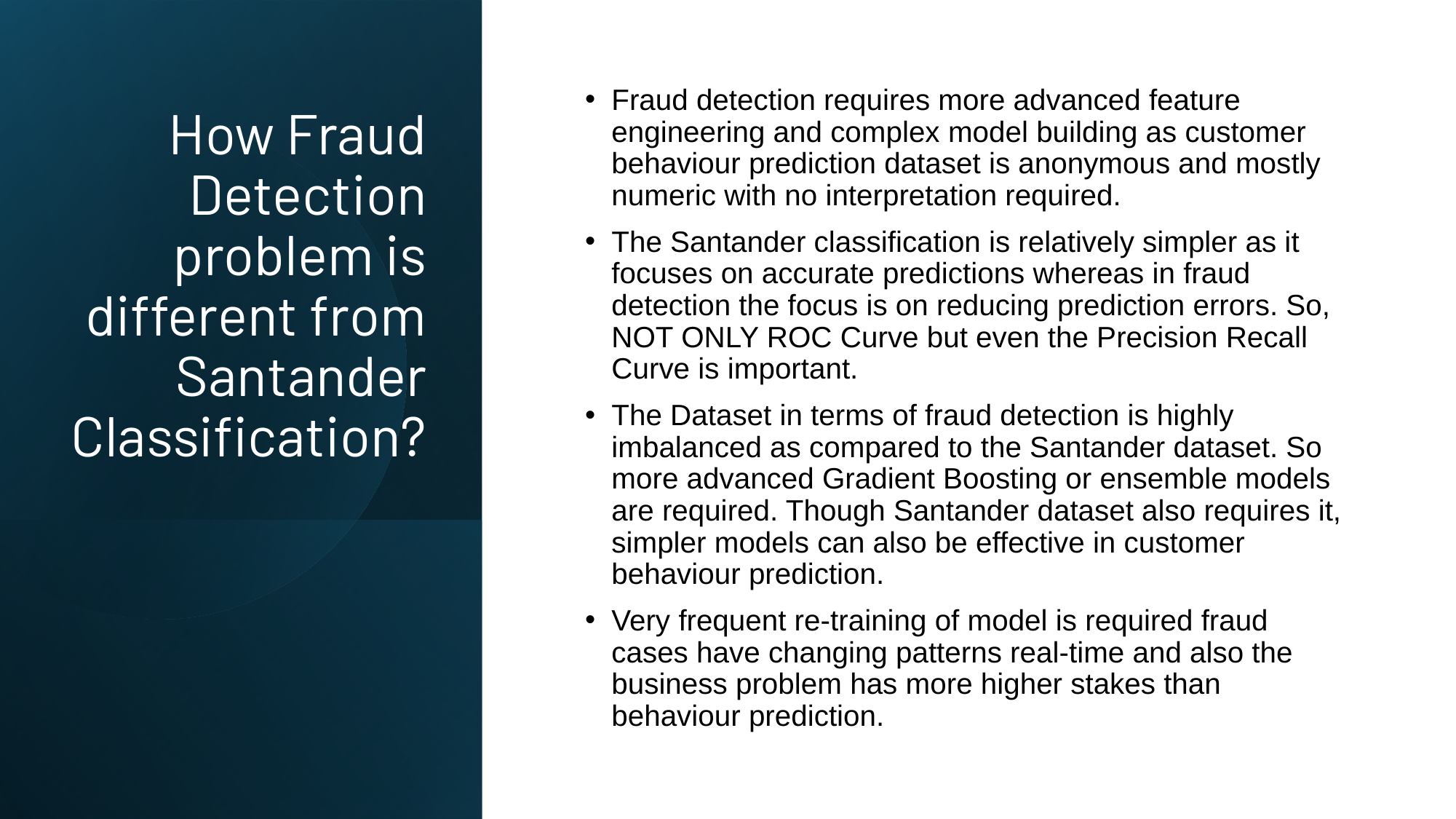

# How Fraud Detection problem is different from Santander Classification?
Fraud detection requires more advanced feature engineering and complex model building as customer behaviour prediction dataset is anonymous and mostly numeric with no interpretation required.
The Santander classification is relatively simpler as it focuses on accurate predictions whereas in fraud detection the focus is on reducing prediction errors. So, NOT ONLY ROC Curve but even the Precision Recall Curve is important.
The Dataset in terms of fraud detection is highly imbalanced as compared to the Santander dataset. So more advanced Gradient Boosting or ensemble models are required. Though Santander dataset also requires it, simpler models can also be effective in customer behaviour prediction.
Very frequent re-training of model is required fraud cases have changing patterns real-time and also the business problem has more higher stakes than behaviour prediction.